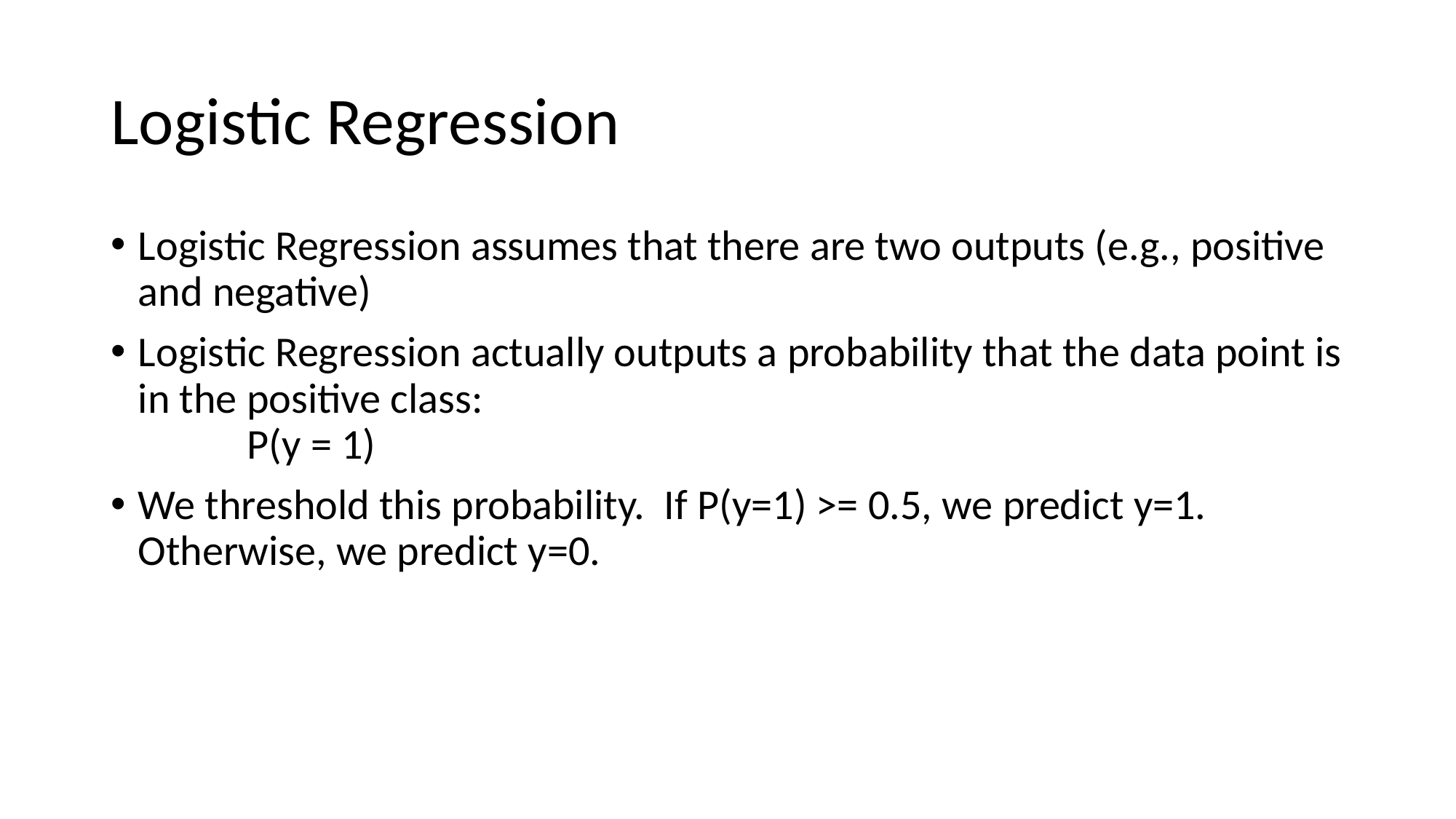

# Logistic Regression
Logistic Regression assumes that there are two outputs (e.g., positive and negative)
Logistic Regression actually outputs a probability that the data point is in the positive class:
	P(y = 1)
We threshold this probability.  If P(y=1) >= 0.5, we predict y=1.  Otherwise, we predict y=0.